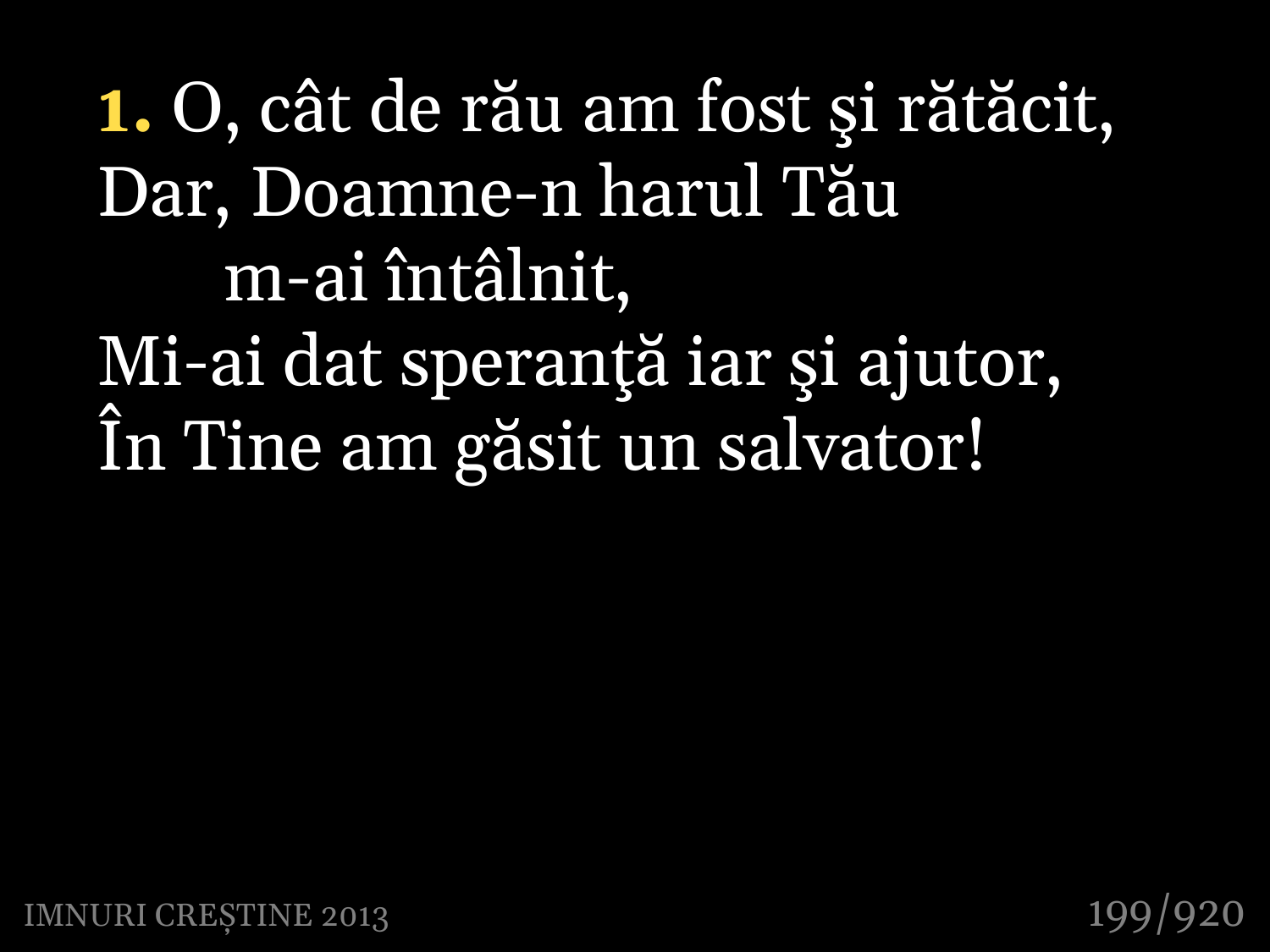

1. O, cât de rău am fost şi rătăcit,
Dar, Doamne-n harul Tău
	m-ai întâlnit,
Mi-ai dat speranţă iar şi ajutor,
În Tine am găsit un salvator!
199/920
IMNURI CREȘTINE 2013